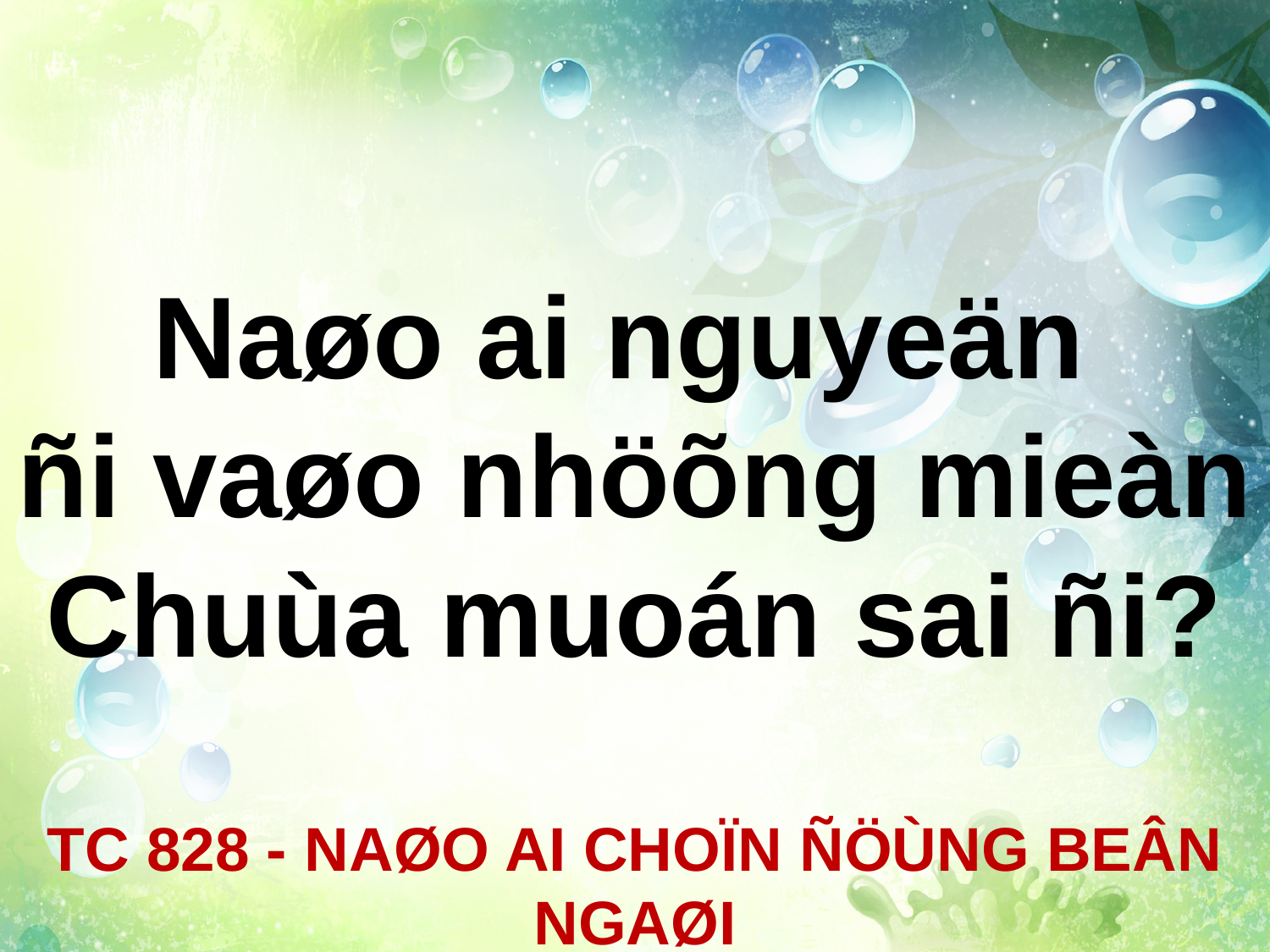

Naøo ai nguyeän
ñi vaøo nhöõng mieàn Chuùa muoán sai ñi?
TC 828 - NAØO AI CHOÏN ÑÖÙNG BEÂN NGAØI